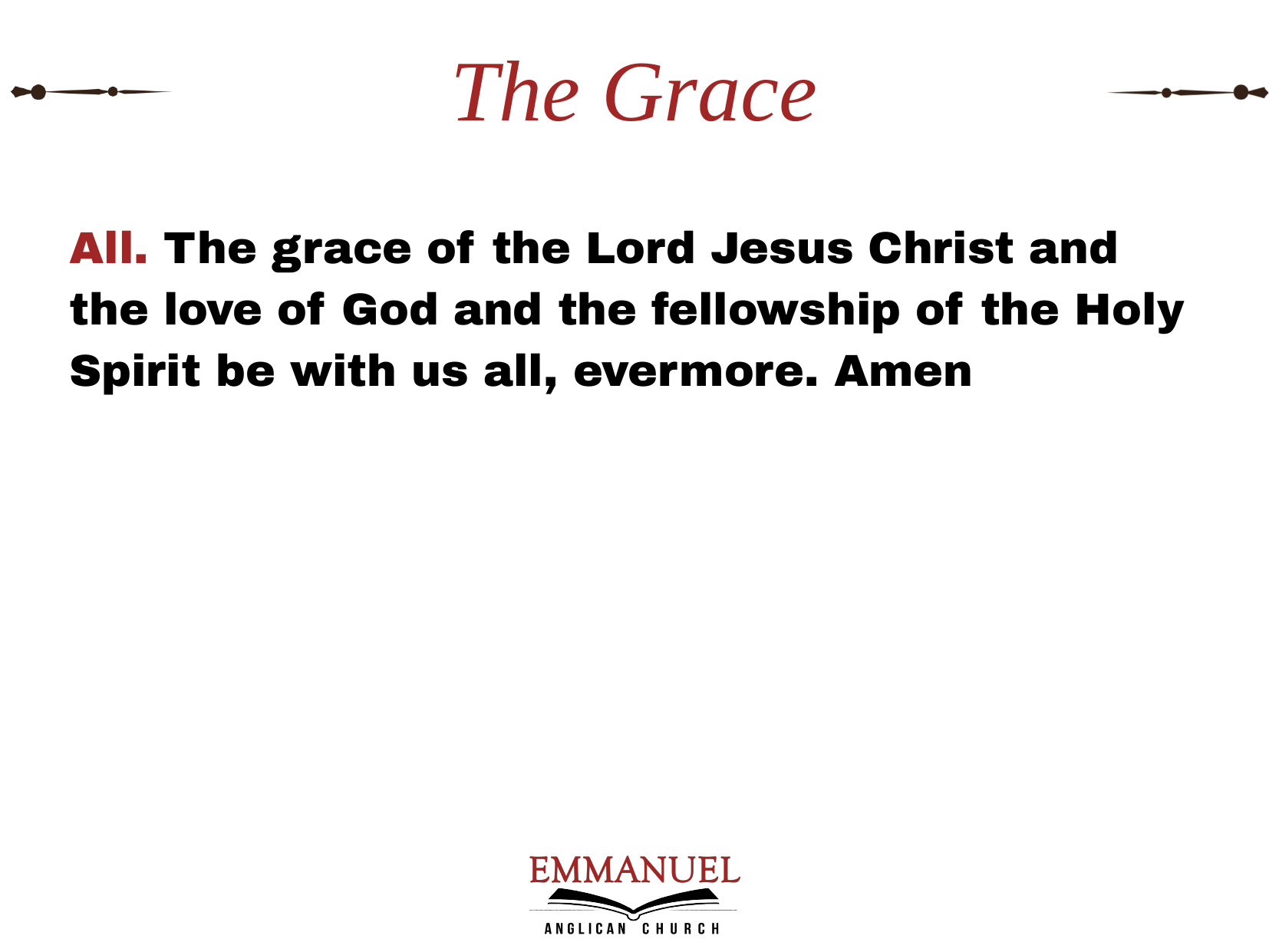

# The Grace

All. The grace of the Lord Jesus Christ and the love of God and the fellowship of the Holy Spirit be with us all, evermore. Amen